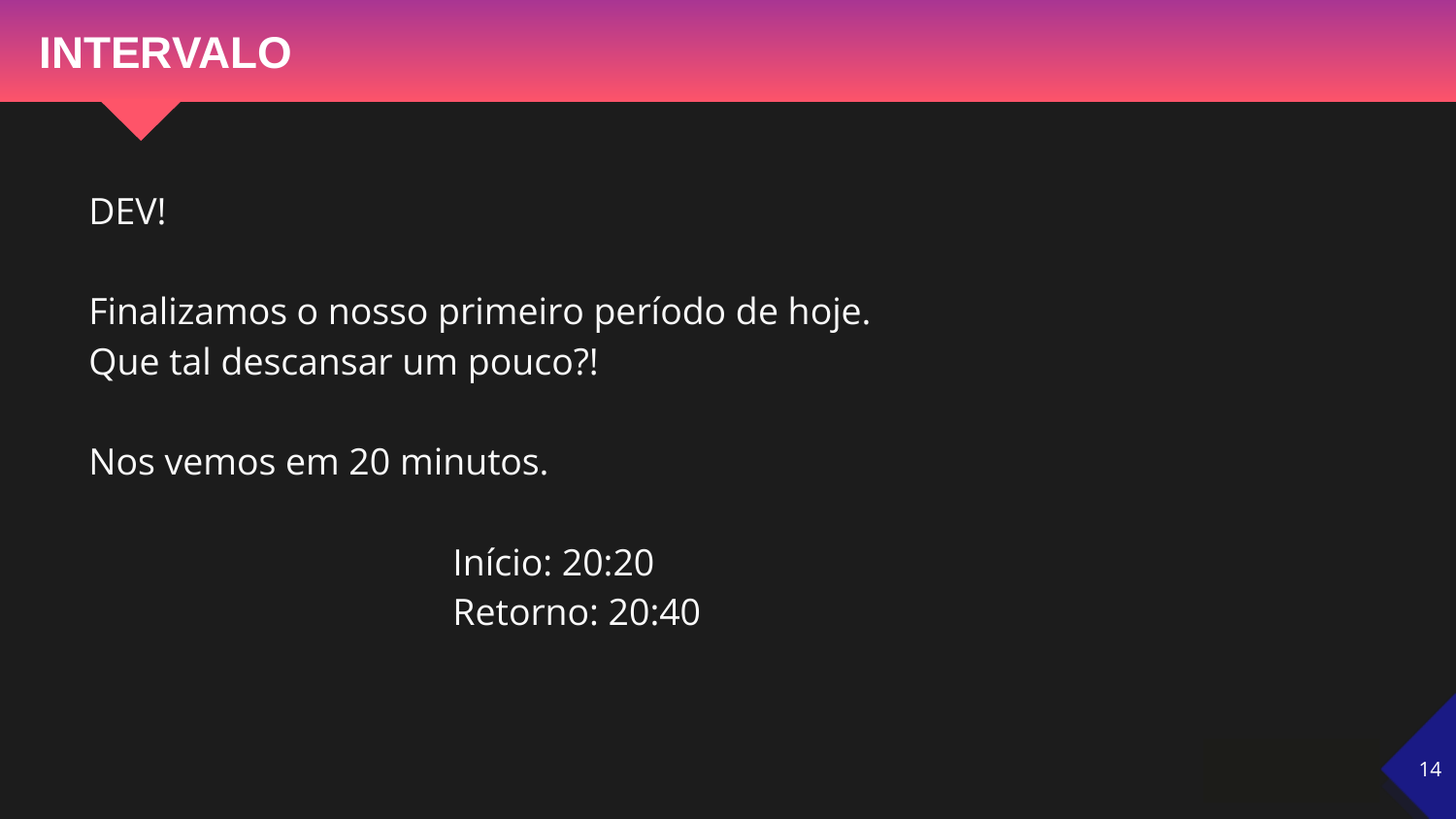

# INTERVALO
DEV!

Finalizamos o nosso primeiro período de hoje.
Que tal descansar um pouco?!

Nos vemos em 20 minutos.

Início: 20:20
Retorno: 20:40

14